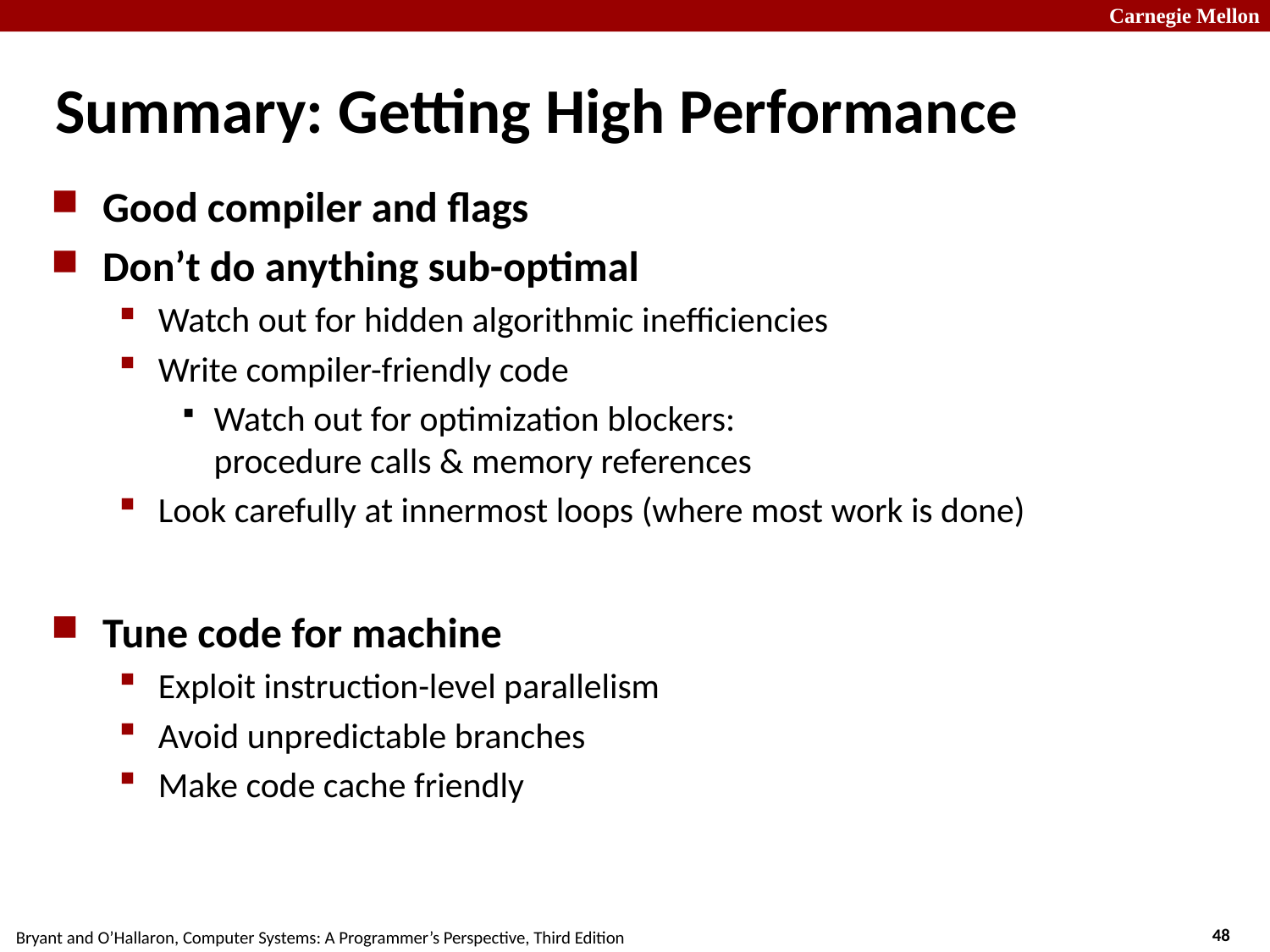

# Summary: Getting High Performance
Good compiler and flags
Don’t do anything sub-optimal
Watch out for hidden algorithmic inefficiencies
Write compiler-friendly code
Watch out for optimization blockers:
procedure calls & memory references
Look carefully at innermost loops (where most work is done)

Tune code for machine
Exploit instruction-level parallelism
Avoid unpredictable branches
Make code cache friendly